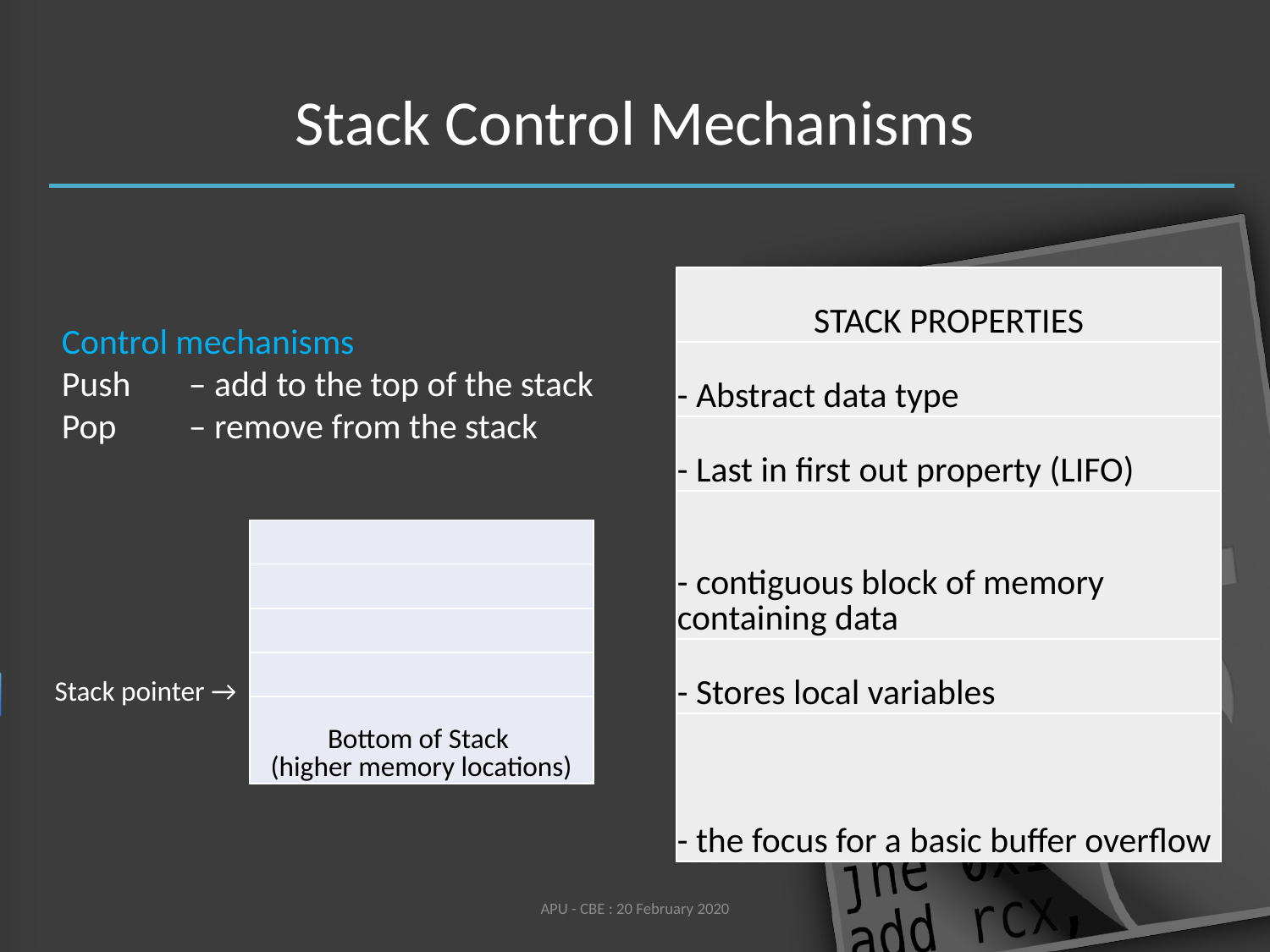

# Stack Control Mechanisms

| STACK PROPERTIES |
| --- |
| - Abstract data type |
| - Last in first out property (LIFO) |
| - contiguous block of memory containing data |
| - Stores local variables |
| - the focus for a basic buffer overflow |
Control mechanisms
Push 	– add to the top of the stack
Pop 	– remove from the stack
|  |
| --- |
|  |
|  |
|  |
| Bottom of Stack (higher memory locations) |
Stack pointer →
APU - CBE : 20 February 2020